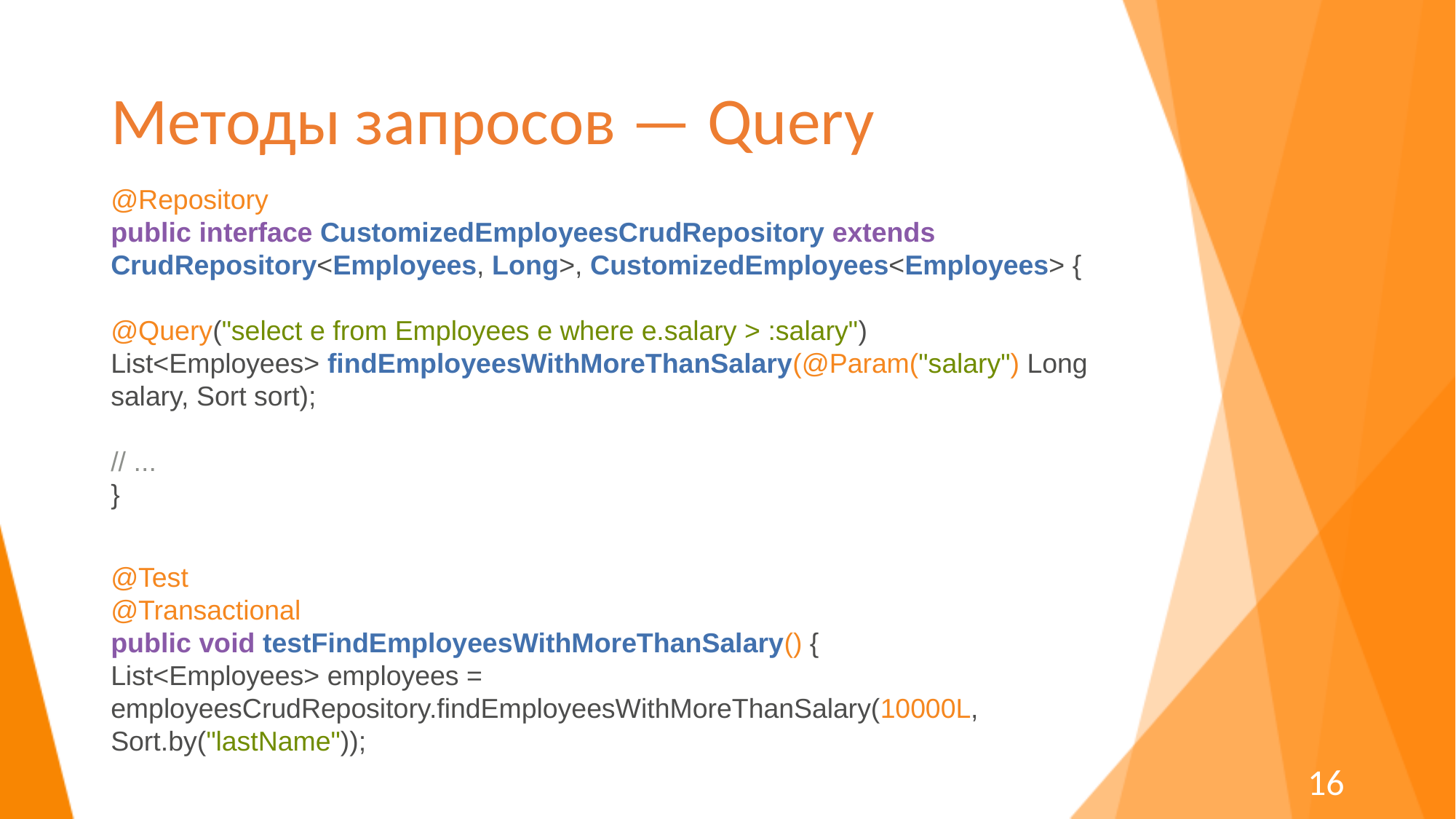

# Методы запросов — Query
@Repository
public interface CustomizedEmployeesCrudRepository extends CrudRepository<Employees, Long>, CustomizedEmployees<Employees> {

@Query("select e from Employees e where e.salary > :salary")
List<Employees> findEmployeesWithMoreThanSalary(@Param("salary") Long salary, Sort sort);

// ...
}
@Test
@Transactional
public void testFindEmployeesWithMoreThanSalary() {
List<Employees> employees = employeesCrudRepository.findEmployeesWithMoreThanSalary(10000L, Sort.by("lastName"));
16